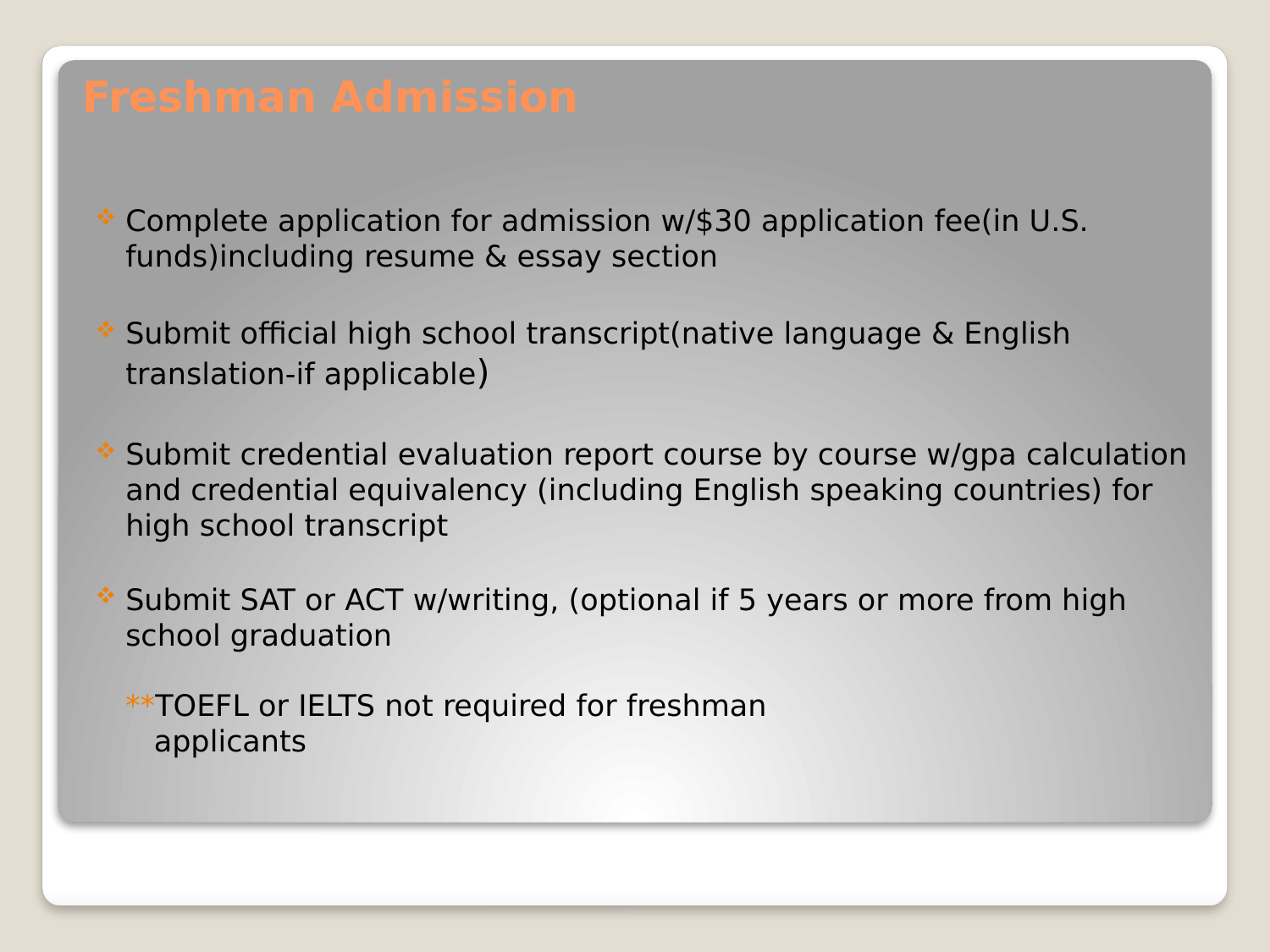

# Freshman Admission

Complete application for admission w/$30 application fee(in U.S. funds)including resume & essay section

Submit official high school transcript(native language & English translation-if applicable)
Submit credential evaluation report course by course w/gpa calculation and credential equivalency (including English speaking countries) for high school transcript
Submit SAT or ACT w/writing, (optional if 5 years or more from high school graduation
**TOEFL or IELTS not required for freshman
   applicants